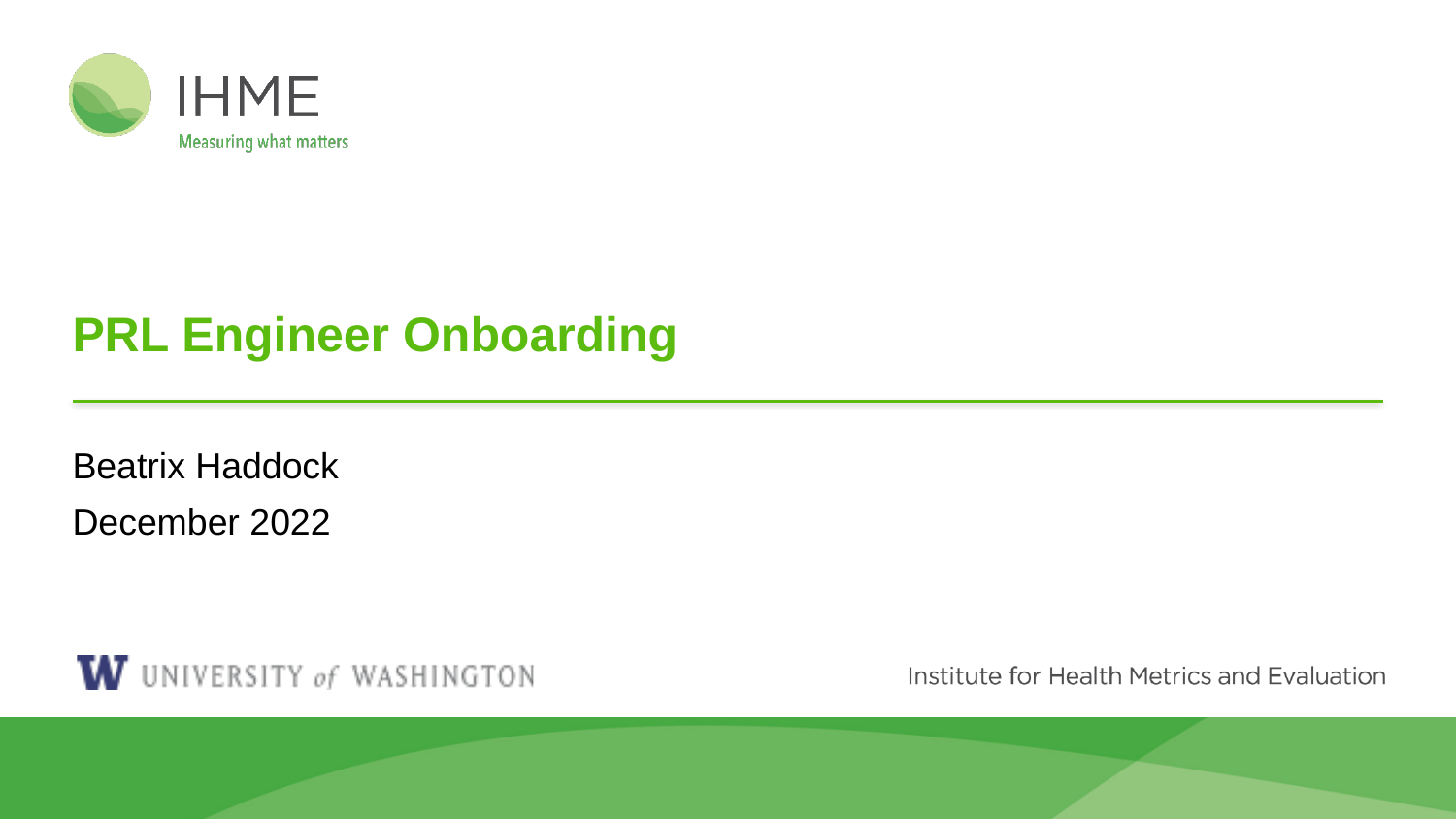

# PRL Engineer Onboarding
Beatrix Haddock
December 2022